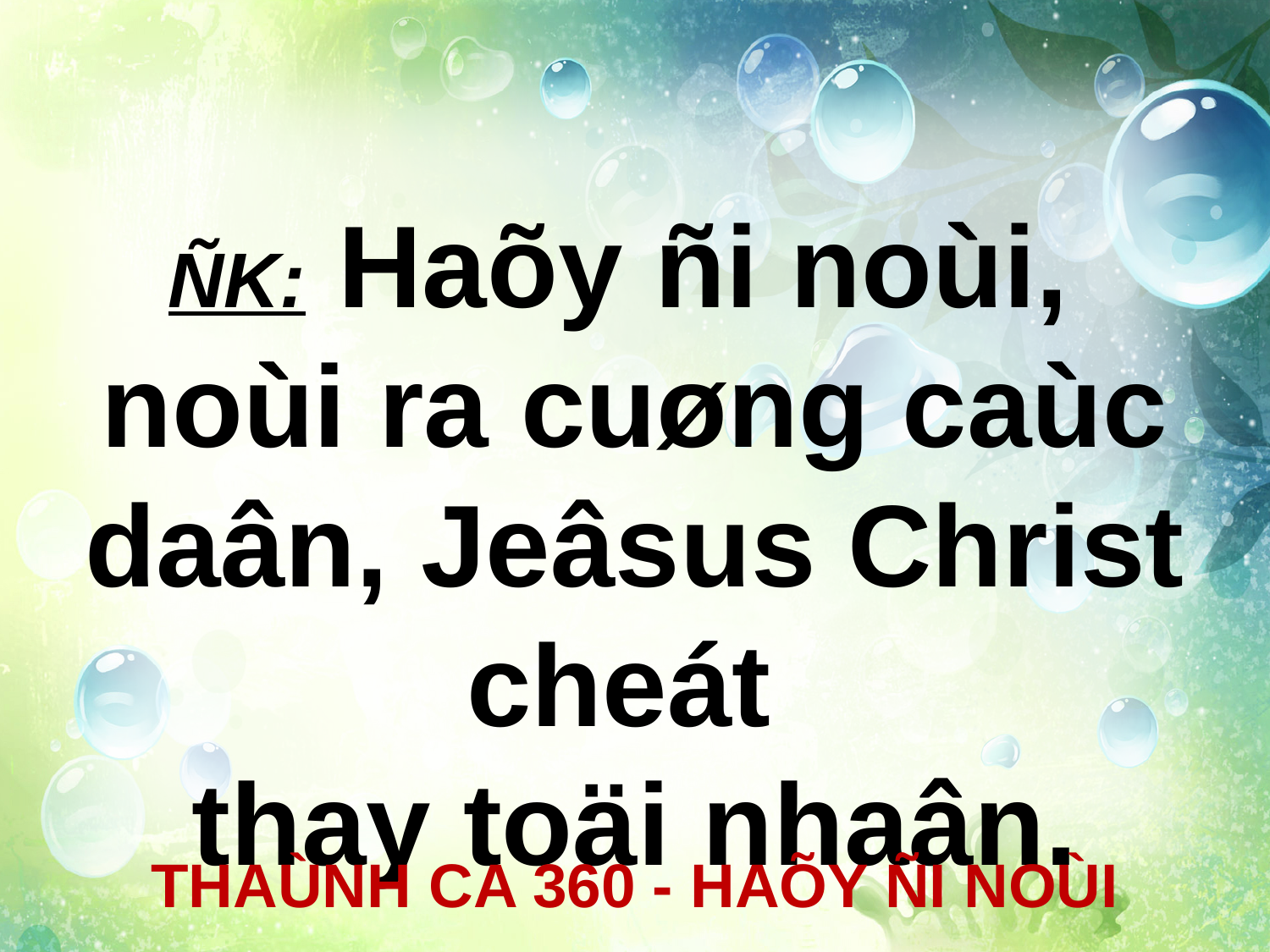

ÑK: Haõy ñi noùi,
noùi ra cuøng caùc daân, Jeâsus Christ cheát
thay toäi nhaân.
THAÙNH CA 360 - HAÕY ÑI NOÙI